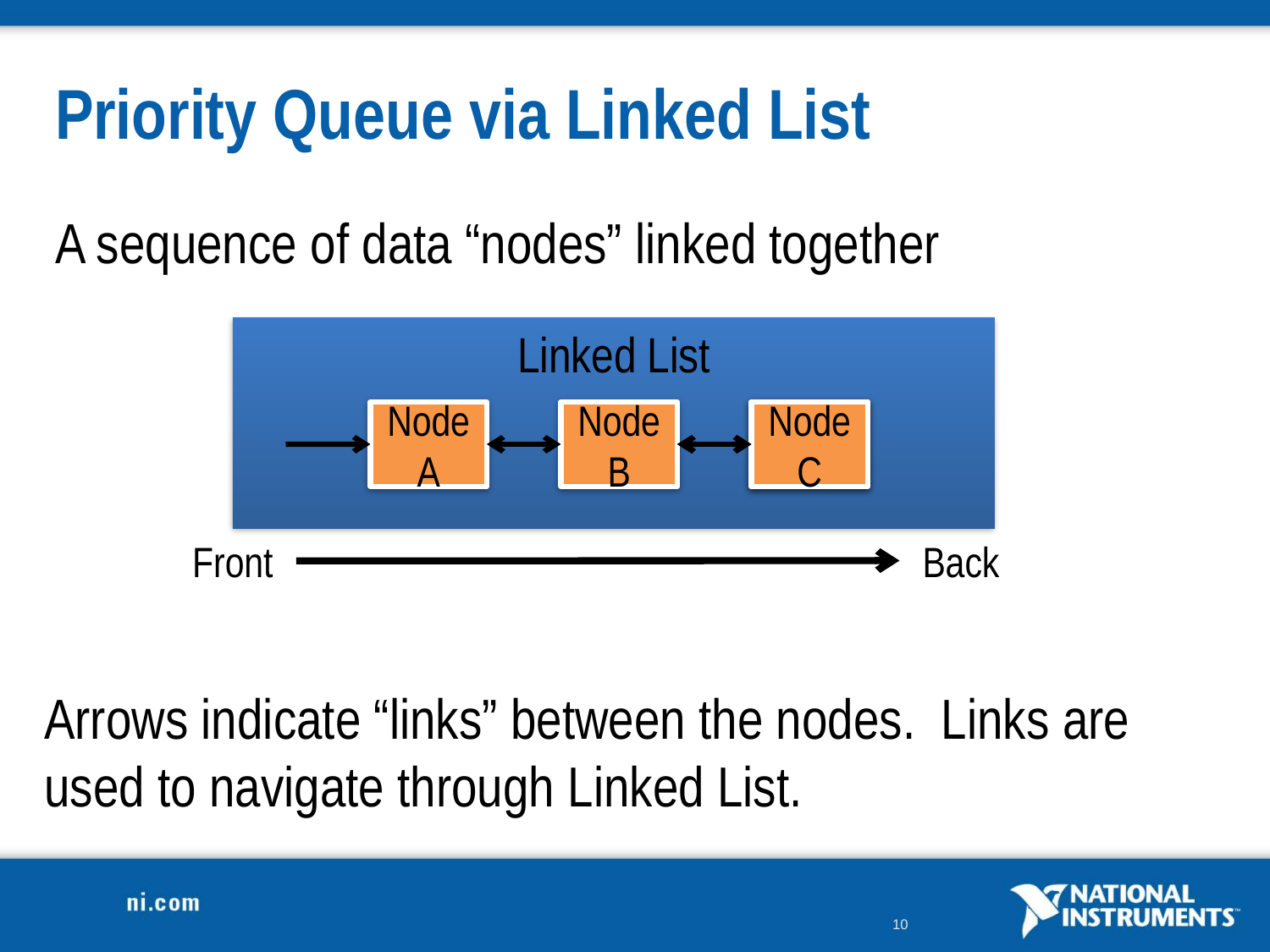

# Priority Queue via Linked List
A sequence of data “nodes” linked together
Linked List
NodeA
NodeB
NodeD
NodeC
Front
Back
Arrows indicate “links” between the nodes.  Links are used to navigate through Linked List.